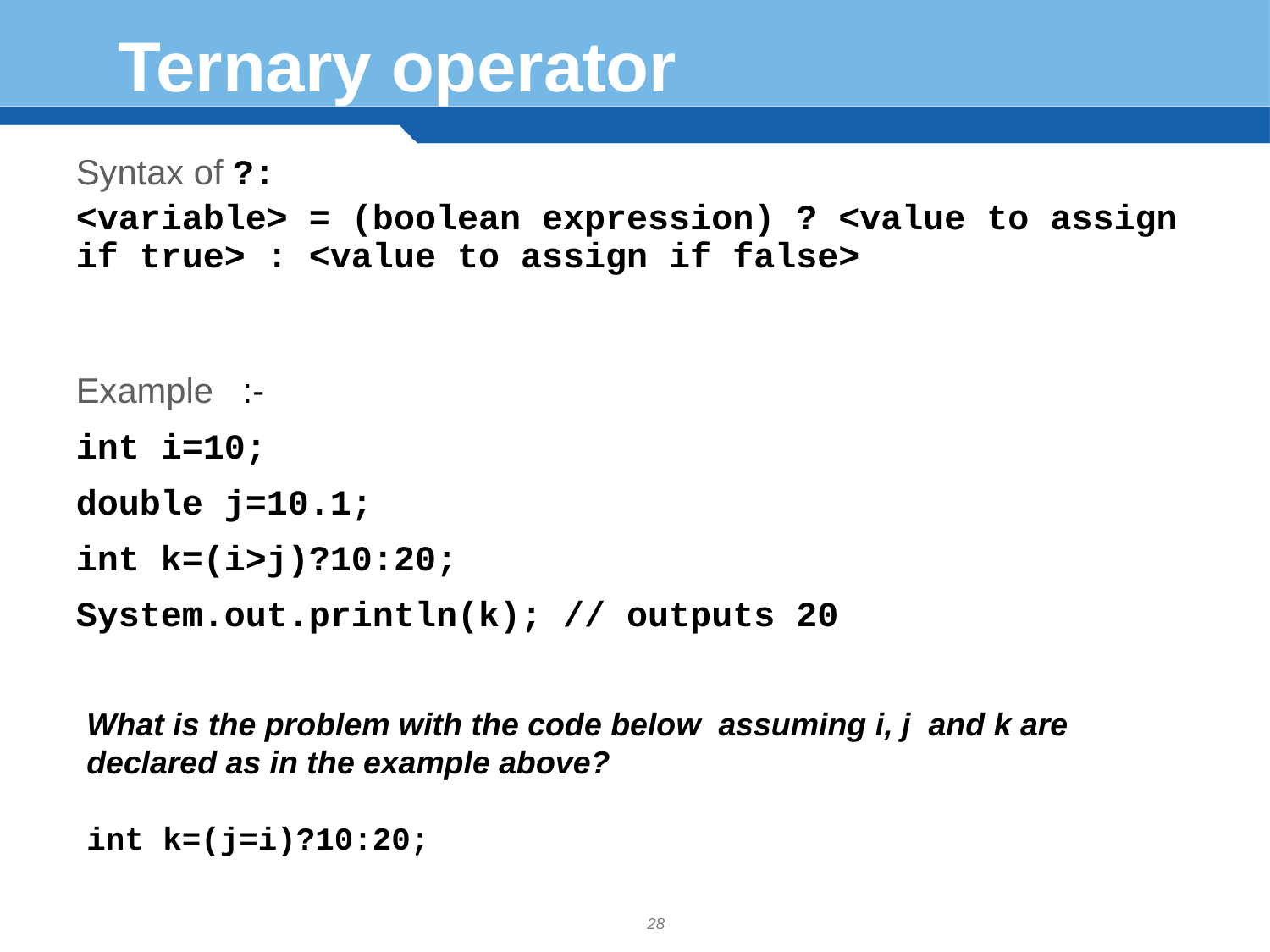

Ternary operator

Syntax of ?:
<variable> = (boolean expression) ? <value to assign if true> : <value to assign if false>

Example   :-
int i=10;
double j=10.1;
int k=(i>j)?10:20;
System.out.println(k); // outputs 20
What is the problem with the code below  assuming i, j  and k are declared as in the example above?

int k=(j=i)?10:20;

28